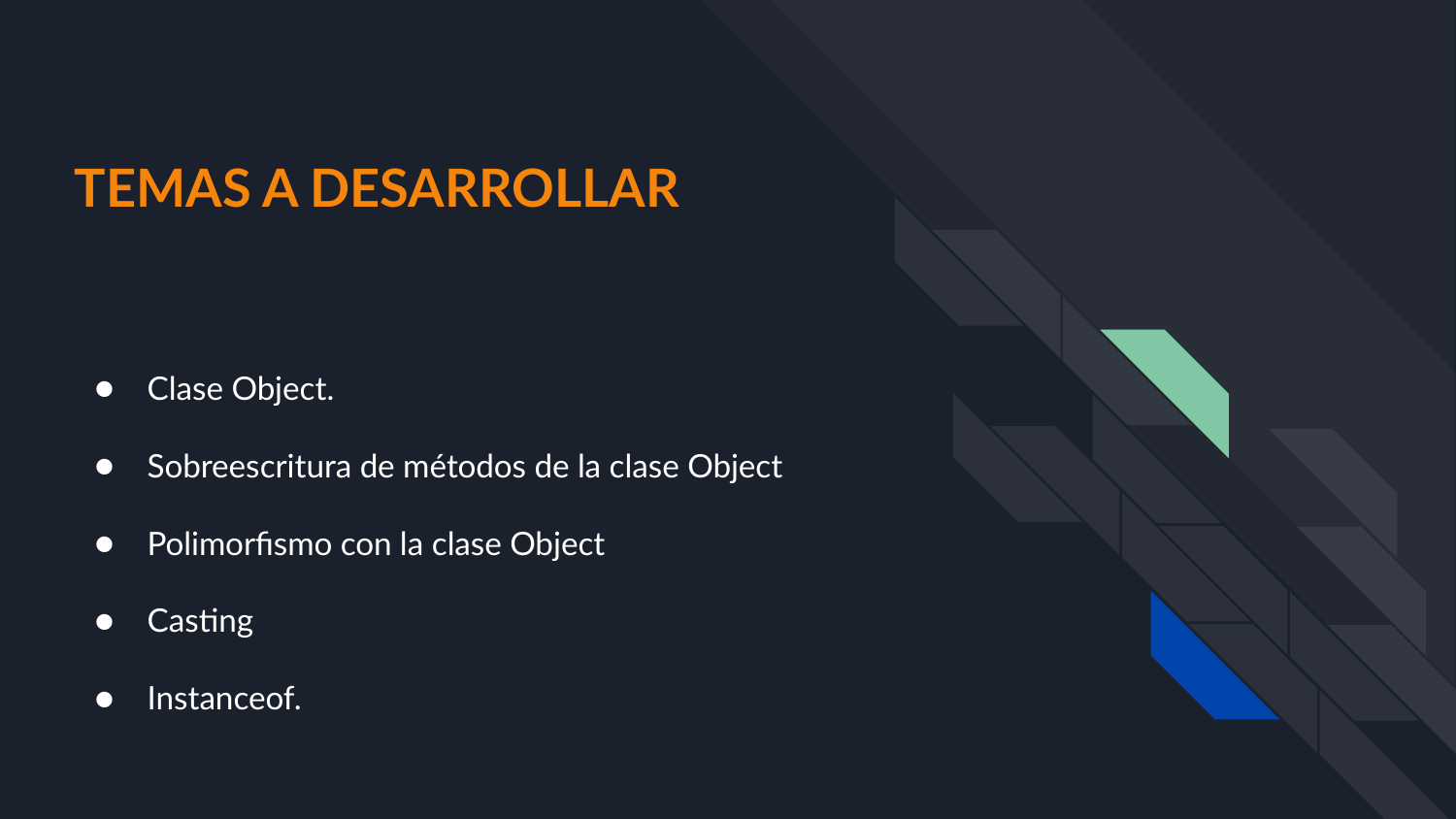

TEMAS A DESARROLLAR
Clase Object.
Sobreescritura de métodos de la clase Object
Polimorfismo con la clase Object
Casting
Instanceof.